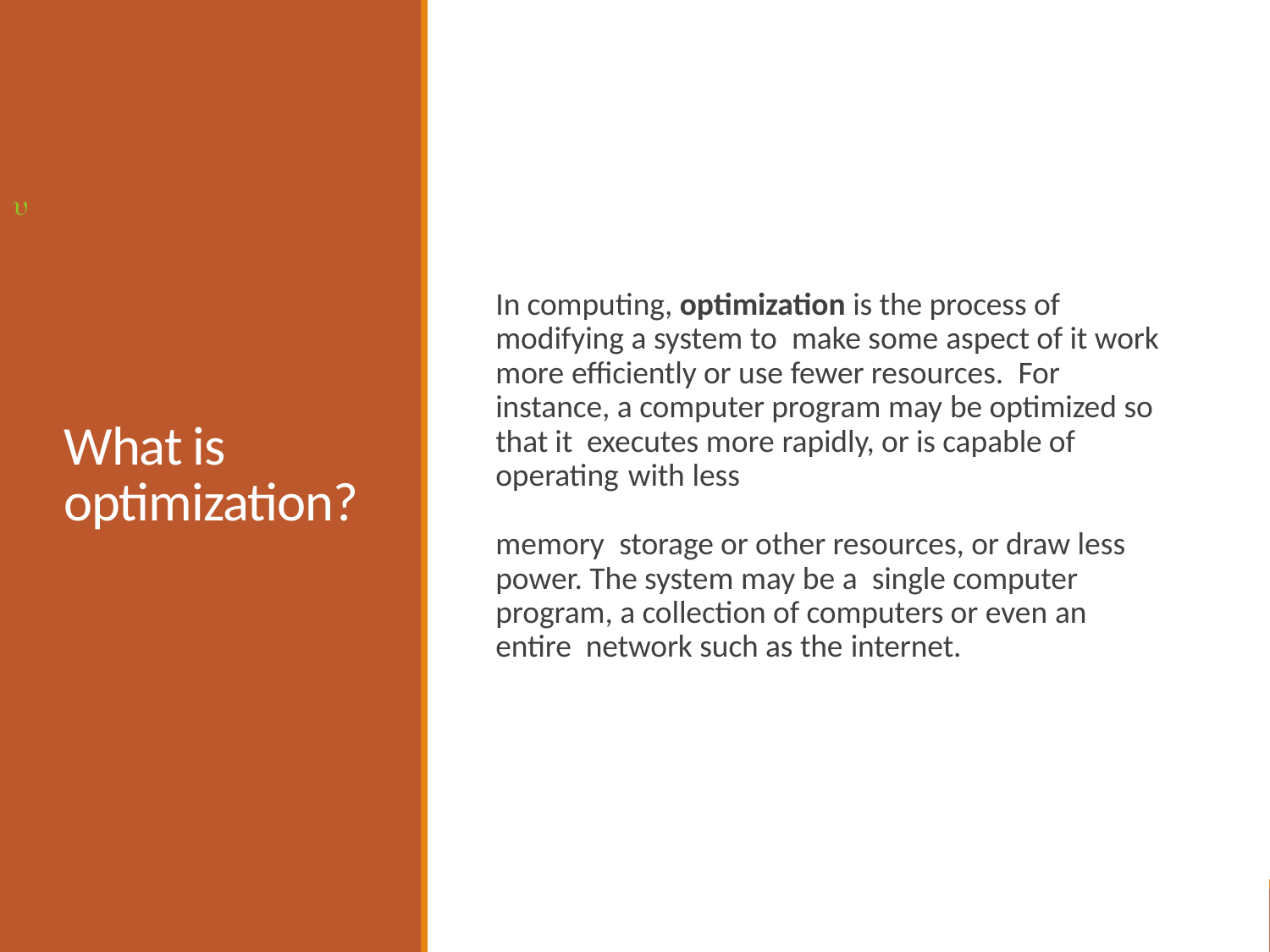

# What is optimization?
In computing, optimization is the process of modifying a system to  make some aspect of it work more efficiently or use fewer resources.  For instance, a computer program may be optimized so that it  executes more rapidly, or is capable of operating with less	memory  storage or other resources, or draw less power. The system may be a  single computer program, a collection of computers or even an entire  network such as the internet.
υ